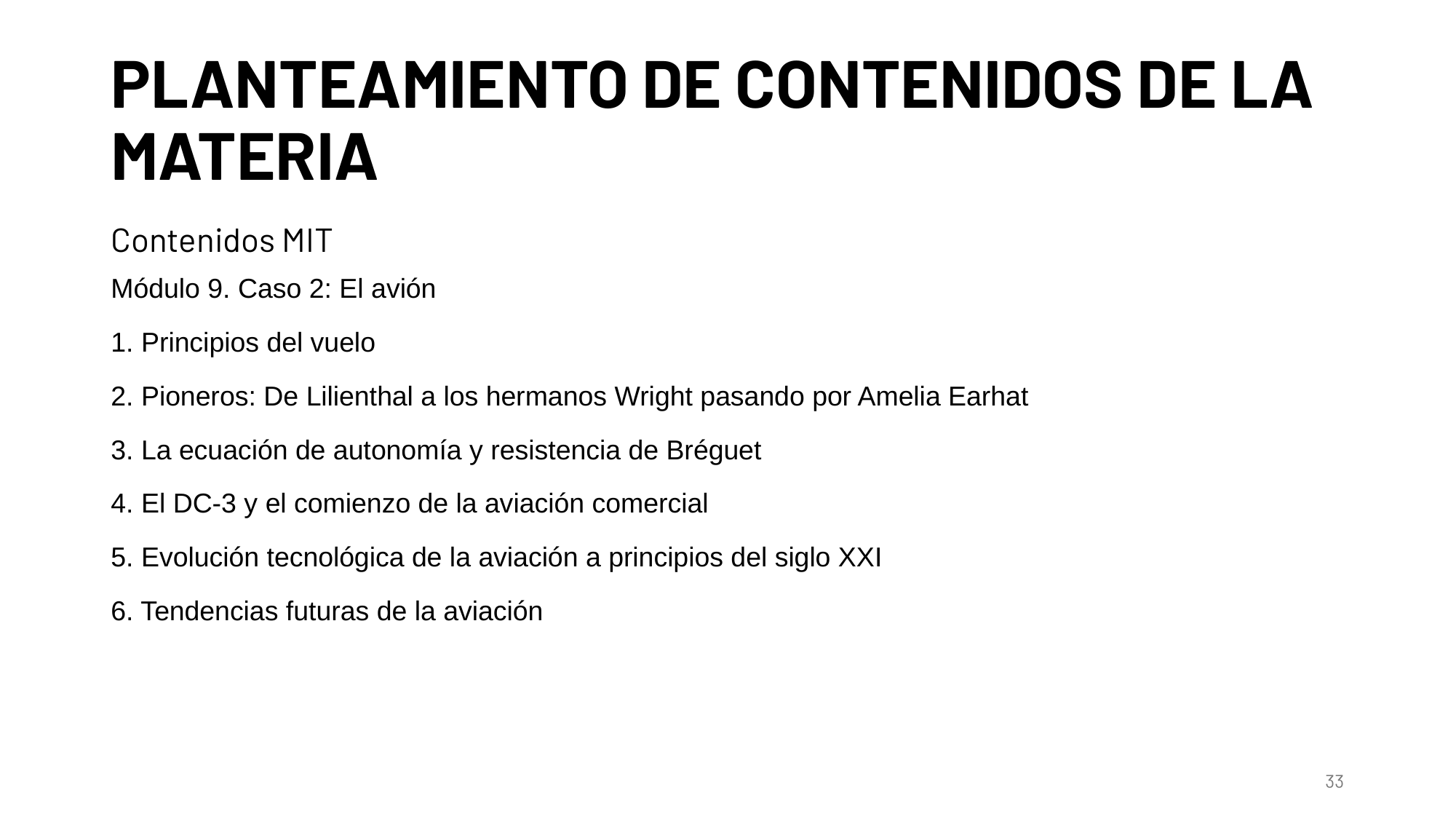

# PLANTEAMIENTO DE CONTENIDOS DE LA MATERIA
Contenidos MIT
Módulo 9. Caso 2: El avión
1. Principios del vuelo
2. Pioneros: De Lilienthal a los hermanos Wright pasando por Amelia Earhat
3. La ecuación de autonomía y resistencia de Bréguet
4. El DC-3 y el comienzo de la aviación comercial
5. Evolución tecnológica de la aviación a principios del siglo XXI
6. Tendencias futuras de la aviación
33